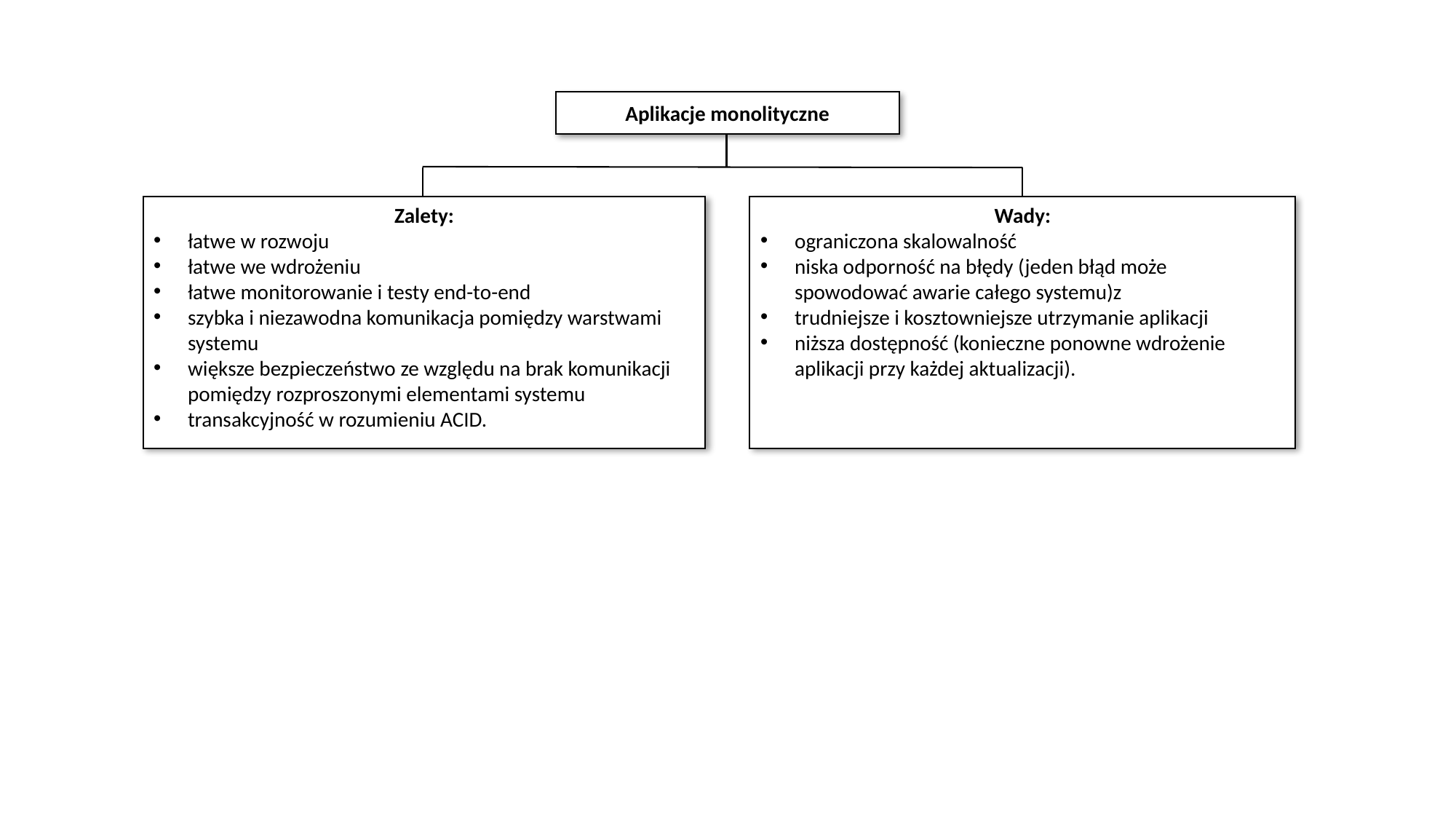

Aplikacje monolityczne
Zalety:
łatwe w rozwoju
łatwe we wdrożeniu
łatwe monitorowanie i testy end-to-end
szybka i niezawodna komunikacja pomiędzy warstwami systemu
większe bezpieczeństwo ze względu na brak komunikacji pomiędzy rozproszonymi elementami systemu
transakcyjność w rozumieniu ACID.

Wady:
ograniczona skalowalność
niska odporność na błędy (jeden błąd może spowodować awarie całego systemu)z
trudniejsze i kosztowniejsze utrzymanie aplikacji
niższa dostępność (konieczne ponowne wdrożenie aplikacji przy każdej aktualizacji).